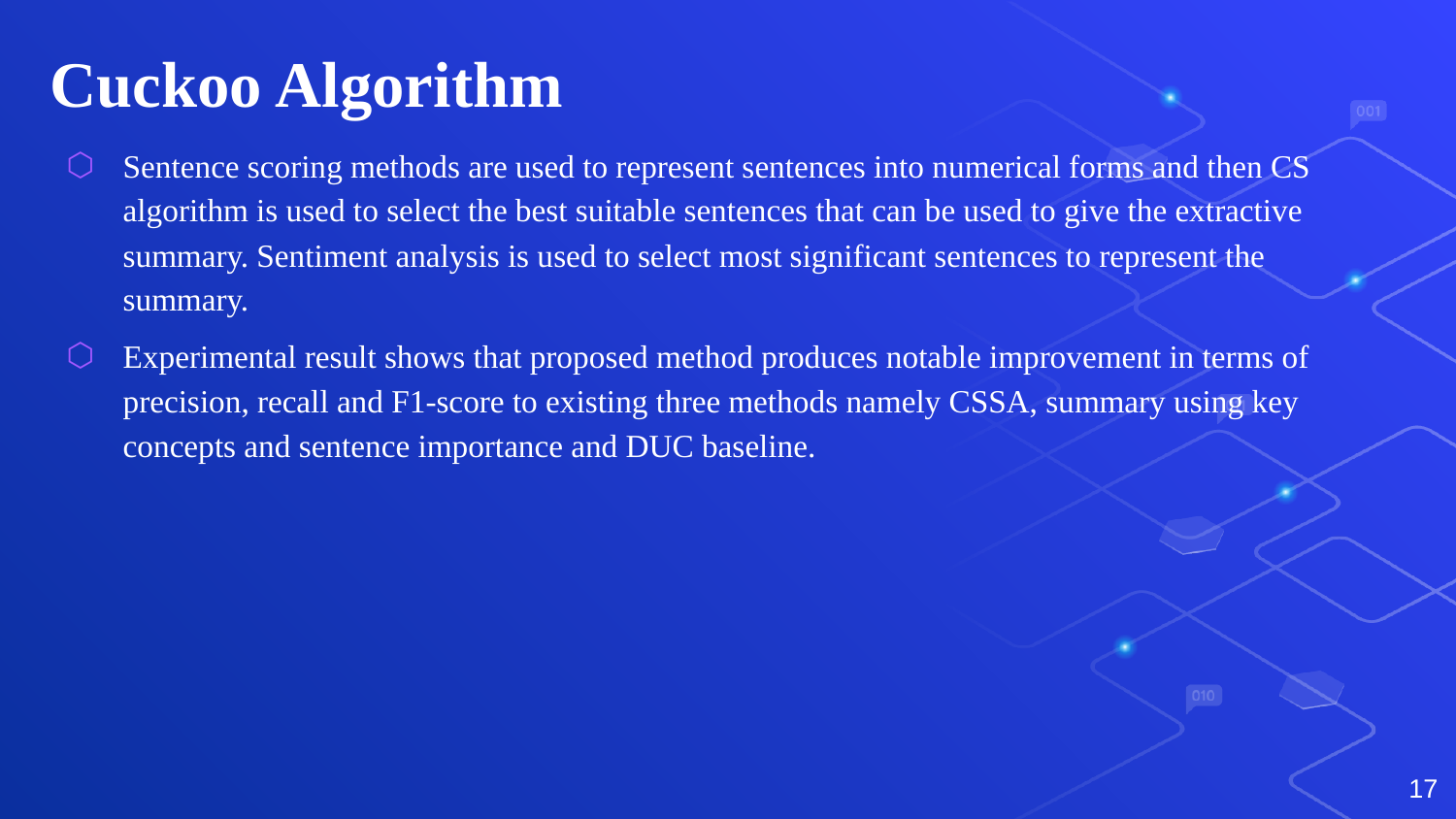

# Cuckoo Algorithm
Sentence scoring methods are used to represent sentences into numerical forms and then CS algorithm is used to select the best suitable sentences that can be used to give the extractive summary. Sentiment analysis is used to select most significant sentences to represent the summary.
Experimental result shows that proposed method produces notable improvement in terms of precision, recall and F1-score to existing three methods namely CSSA, summary using key concepts and sentence importance and DUC baseline.
17